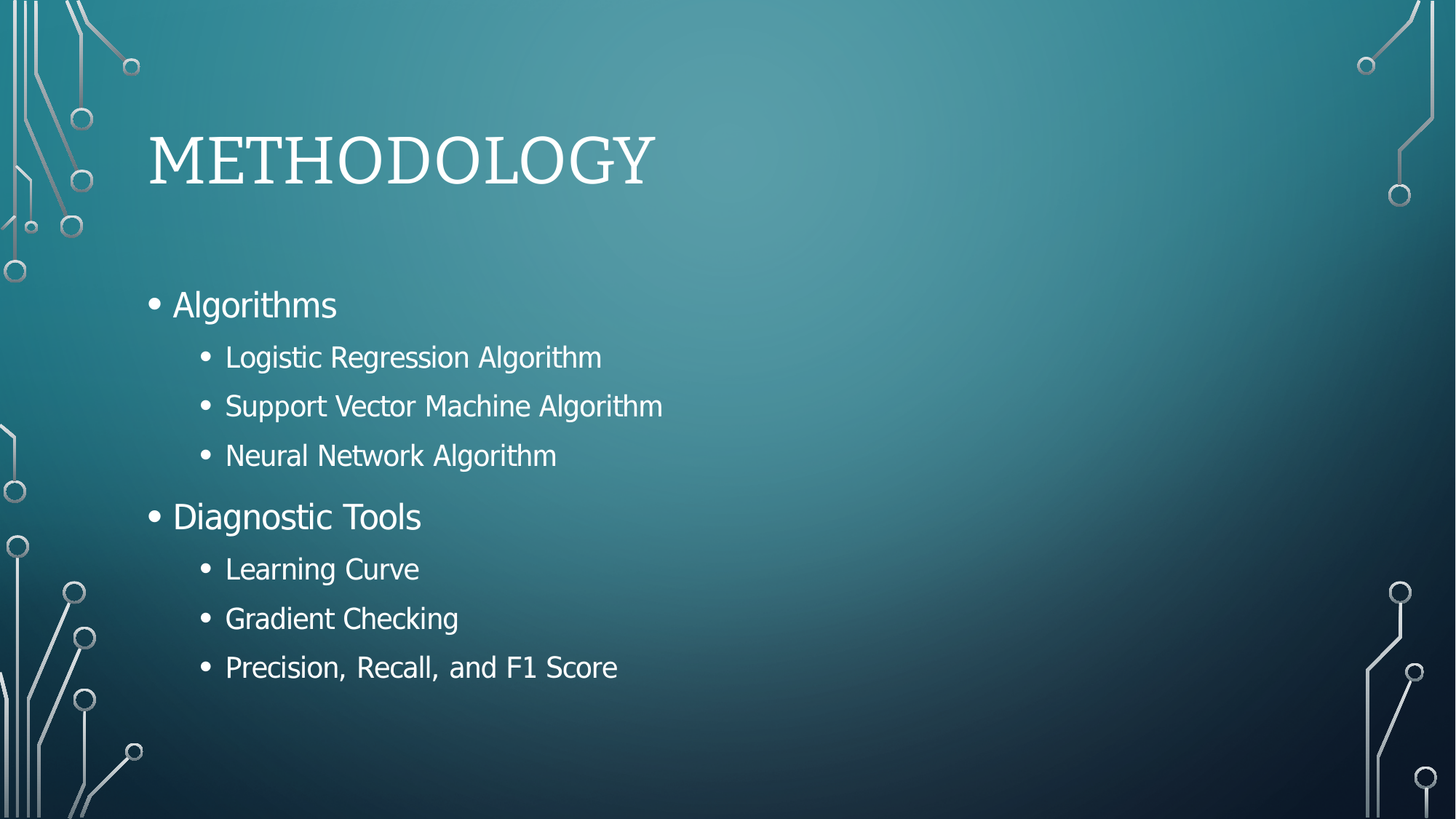

# methodology
Algorithms
Logistic Regression Algorithm
Support Vector Machine Algorithm
Neural Network Algorithm
Diagnostic Tools
Learning Curve
Gradient Checking
Precision, Recall, and F1 Score